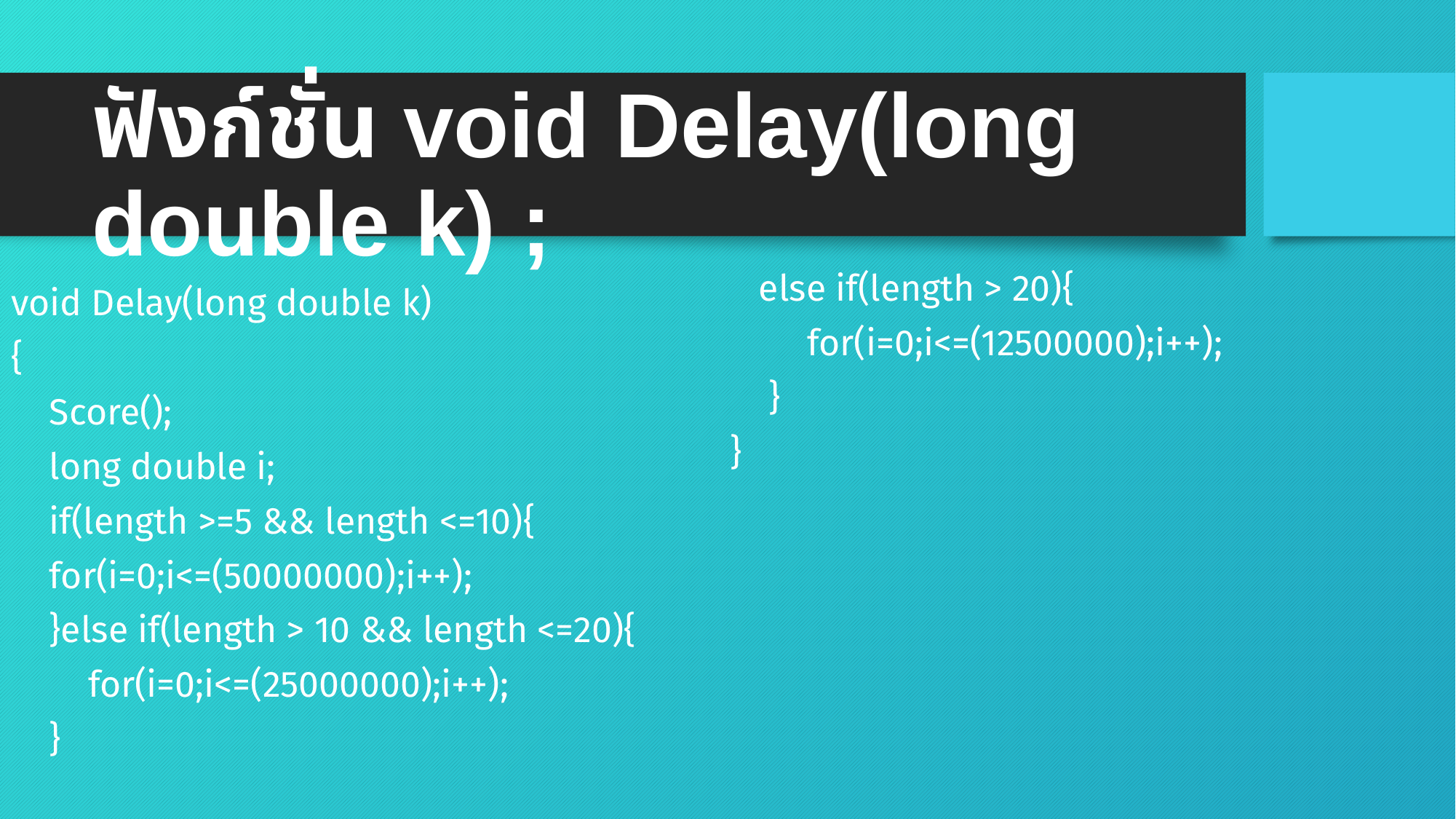

# ฟังก์ชั่น void Delay(long double k) ;
   else if(length > 20){
        for(i=0;i<=(12500000);i++);
    }
}

void Delay(long double k)
{
    Score();
    long double i;
    if(length >=5 && length <=10){
    for(i=0;i<=(50000000);i++);
    }else if(length > 10 && length <=20){
        for(i=0;i<=(25000000);i++);
    }